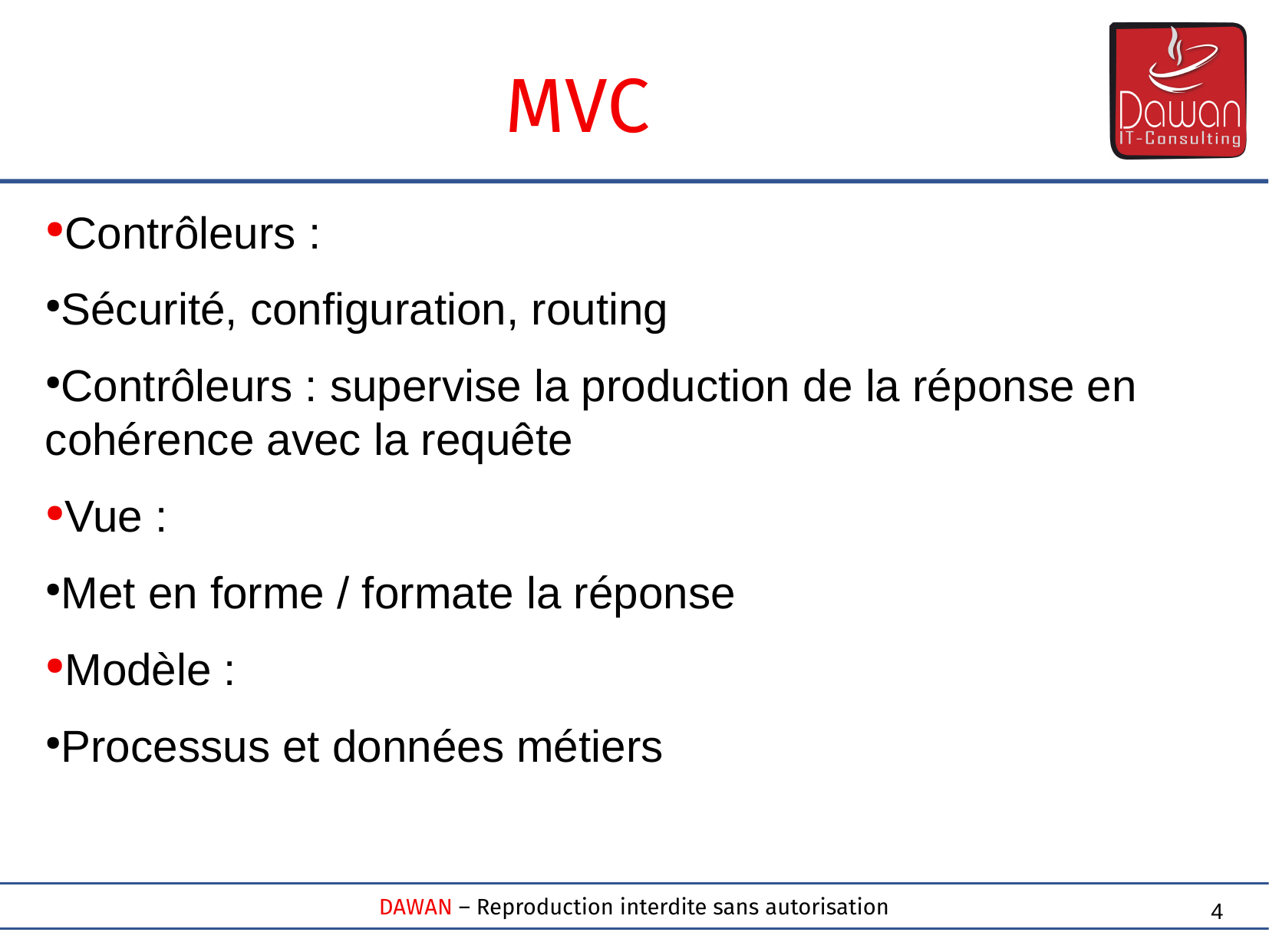

MVC
Contrôleurs :
Sécurité, configuration, routing
Contrôleurs : supervise la production de la réponse en cohérence avec la requête
Vue :
Met en forme / formate la réponse
Modèle :
Processus et données métiers

4